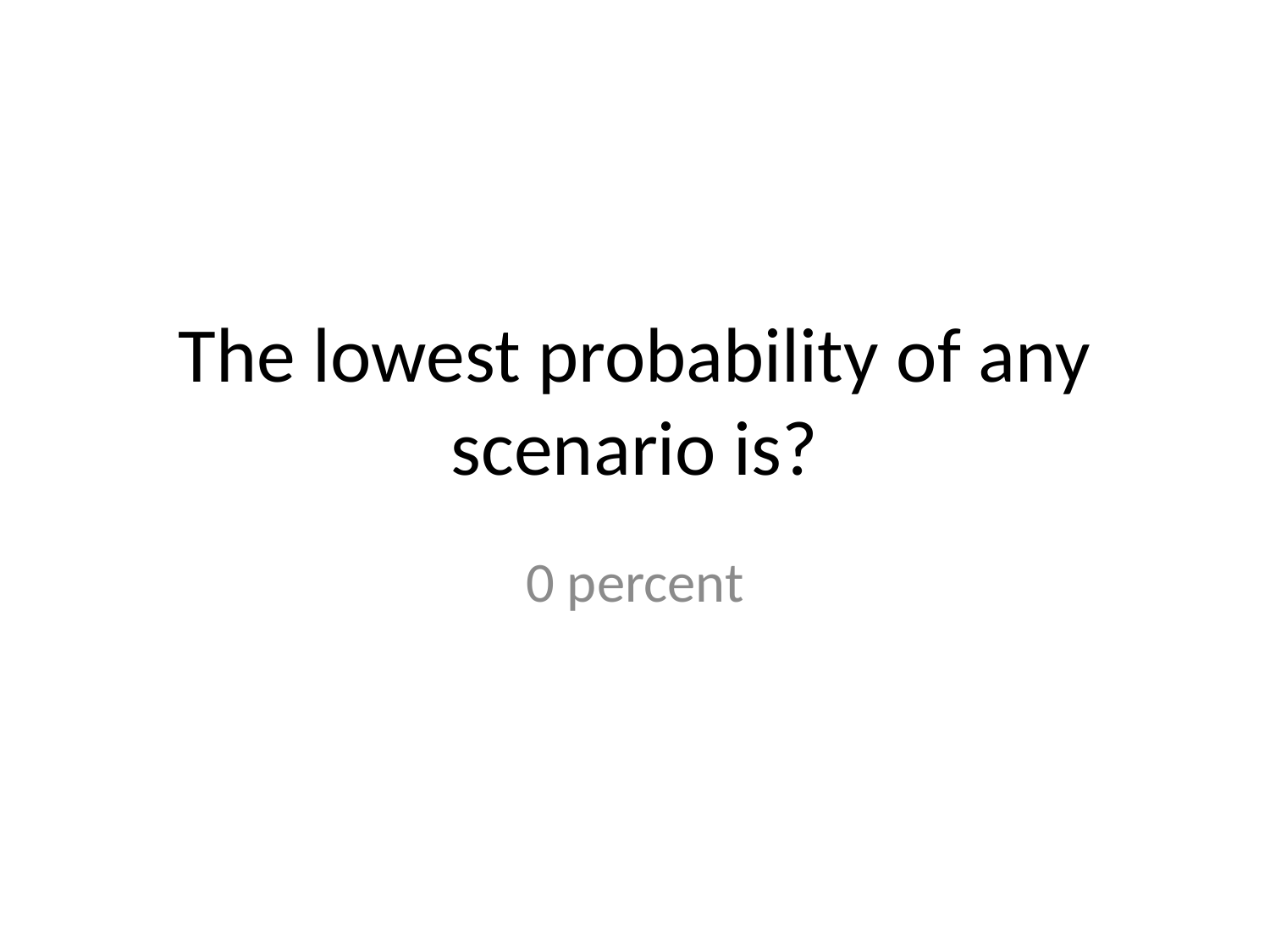

# The lowest probability of any scenario is?
0 percent